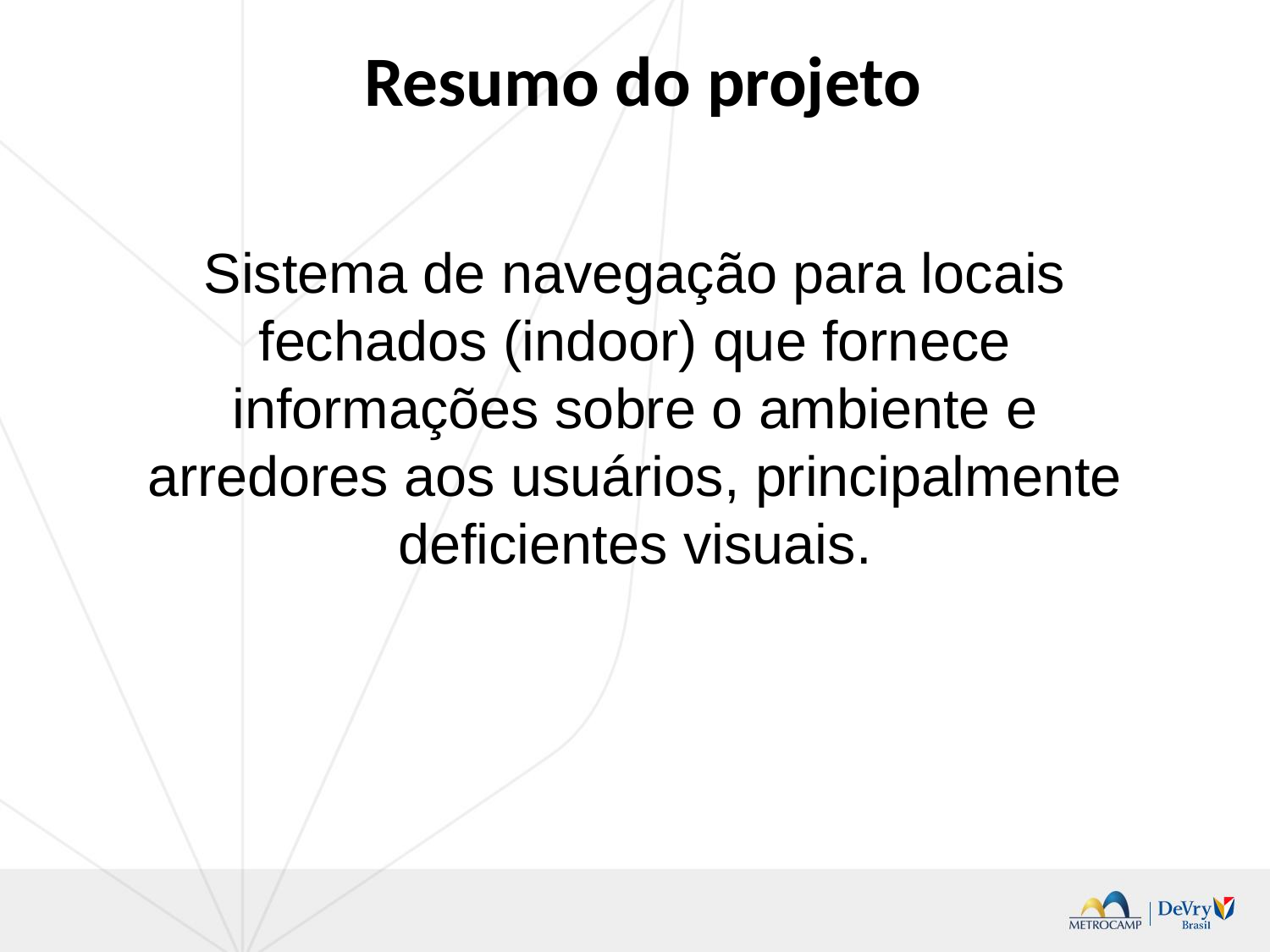

Resumo do projeto

Sistema de navegação para locais fechados (indoor) que fornece informações sobre o ambiente e arredores aos usuários, principalmente deficientes visuais.